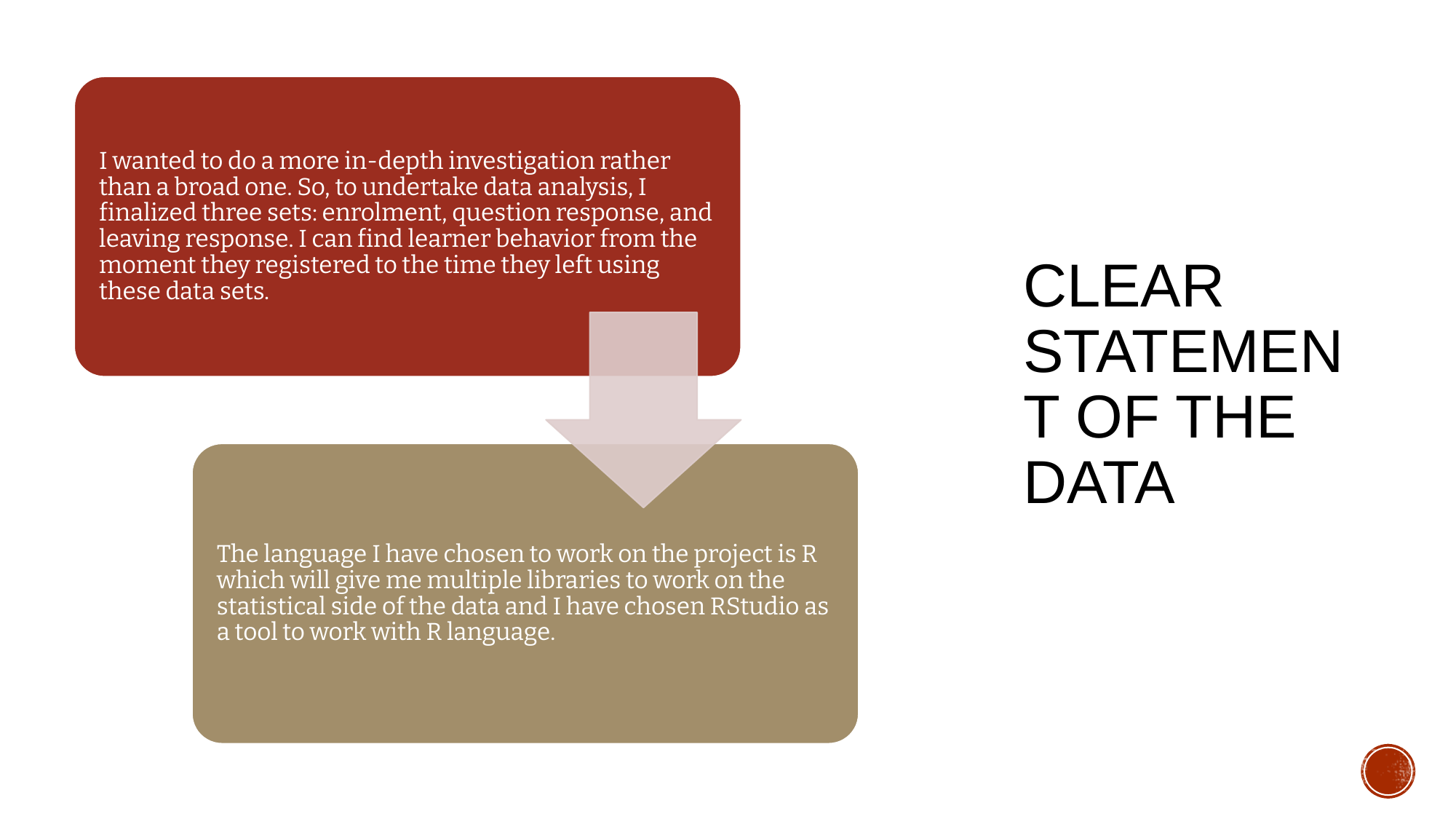

I wanted to do a more in-depth investigation rather than a broad one. So, to undertake data analysis, I finalized three sets: enrolment, question response, and leaving response. I can find learner behavior from the moment they registered to the time they left using these data sets.
The language I have chosen to work on the project is R which will give me multiple libraries to work on the statistical side of the data and I have chosen RStudio as a tool to work with R language.

# Clear statement of the data